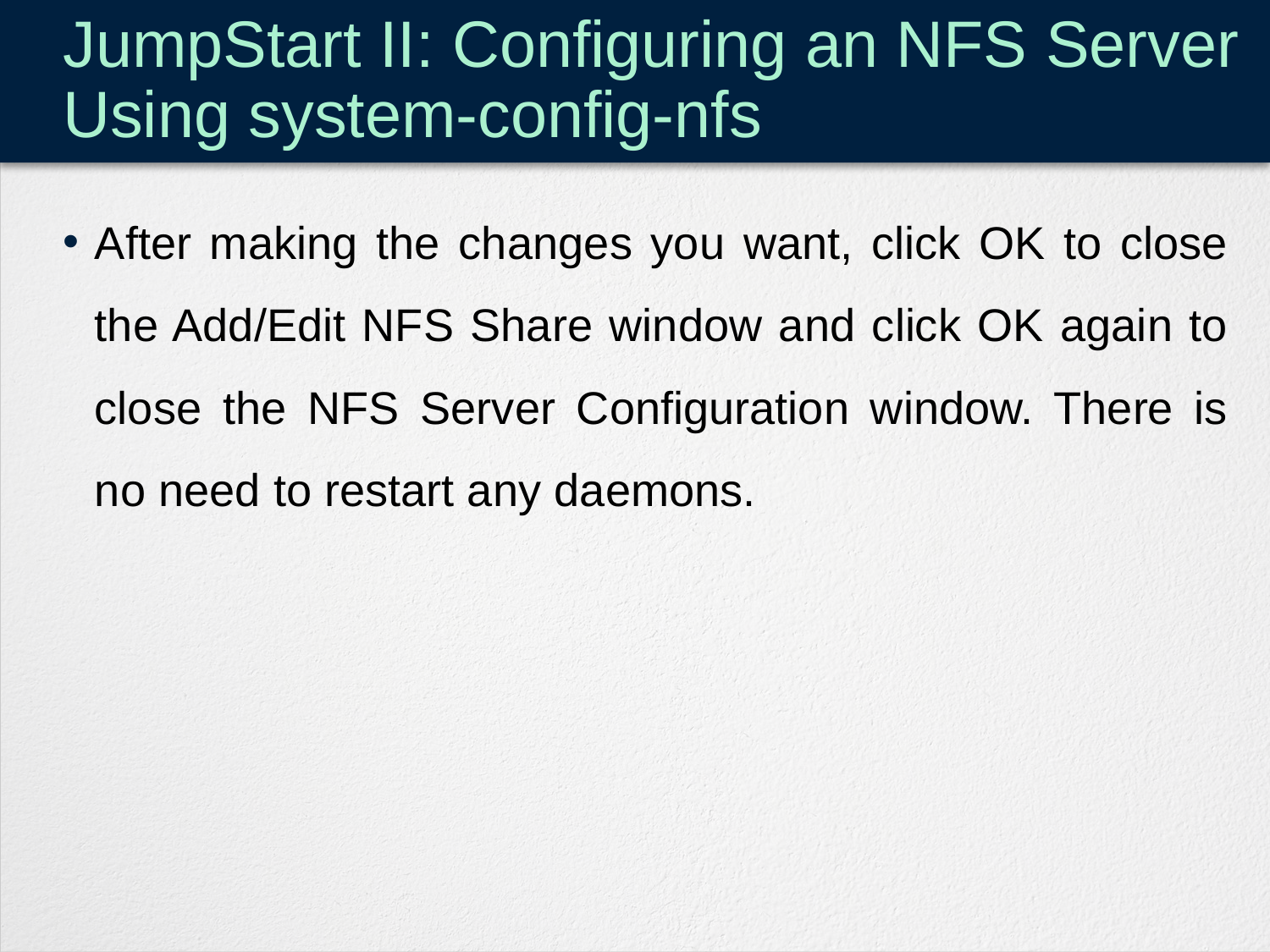

# JumpStart II: Configuring an NFS Server Using system-config-nfs
After making the changes you want, click OK to close the Add/Edit NFS Share window and click OK again to close the NFS Server Configuration window. There is no need to restart any daemons.